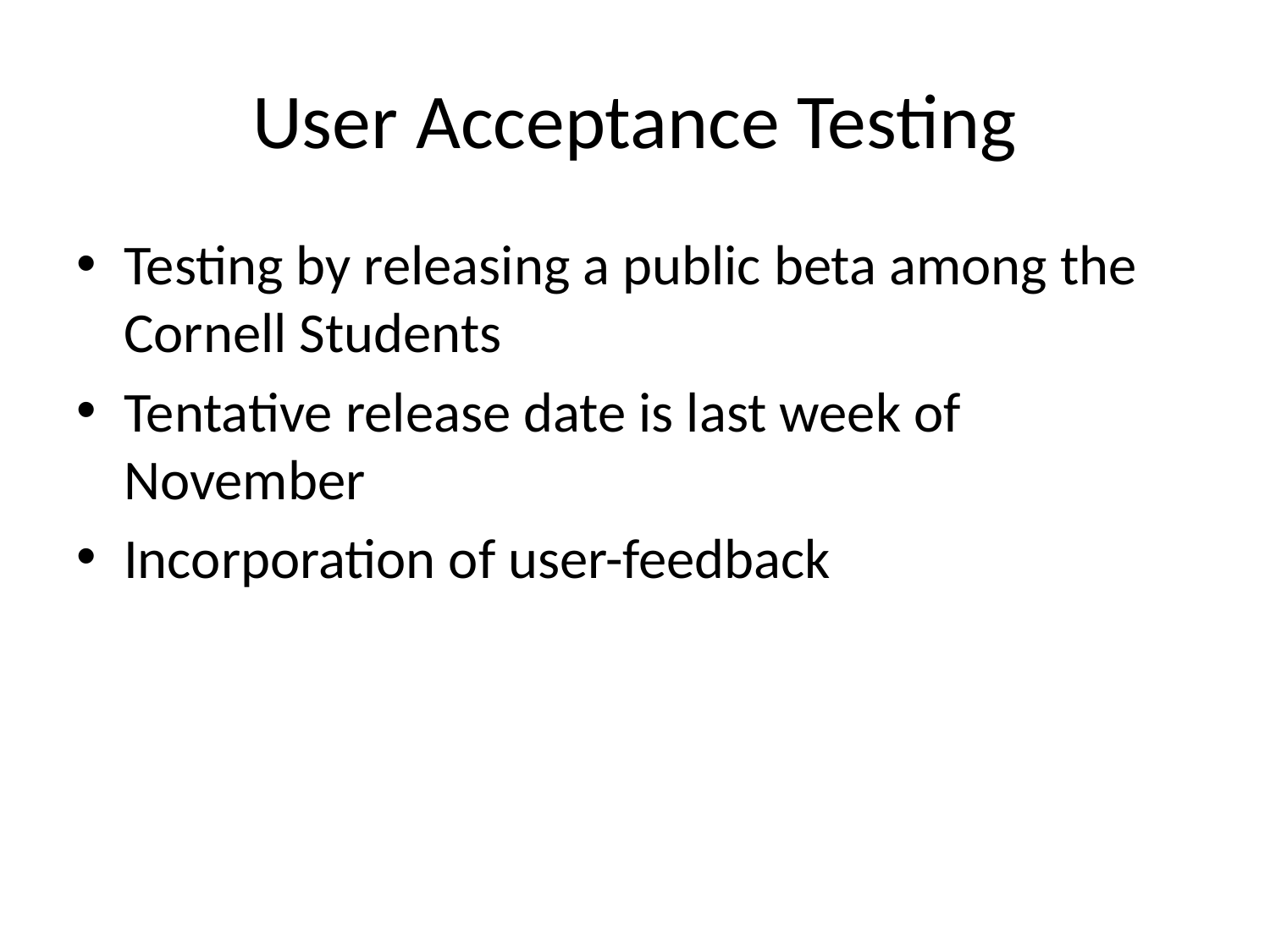

# User Acceptance Testing
Testing by releasing a public beta among the Cornell Students
Tentative release date is last week of November
Incorporation of user-feedback